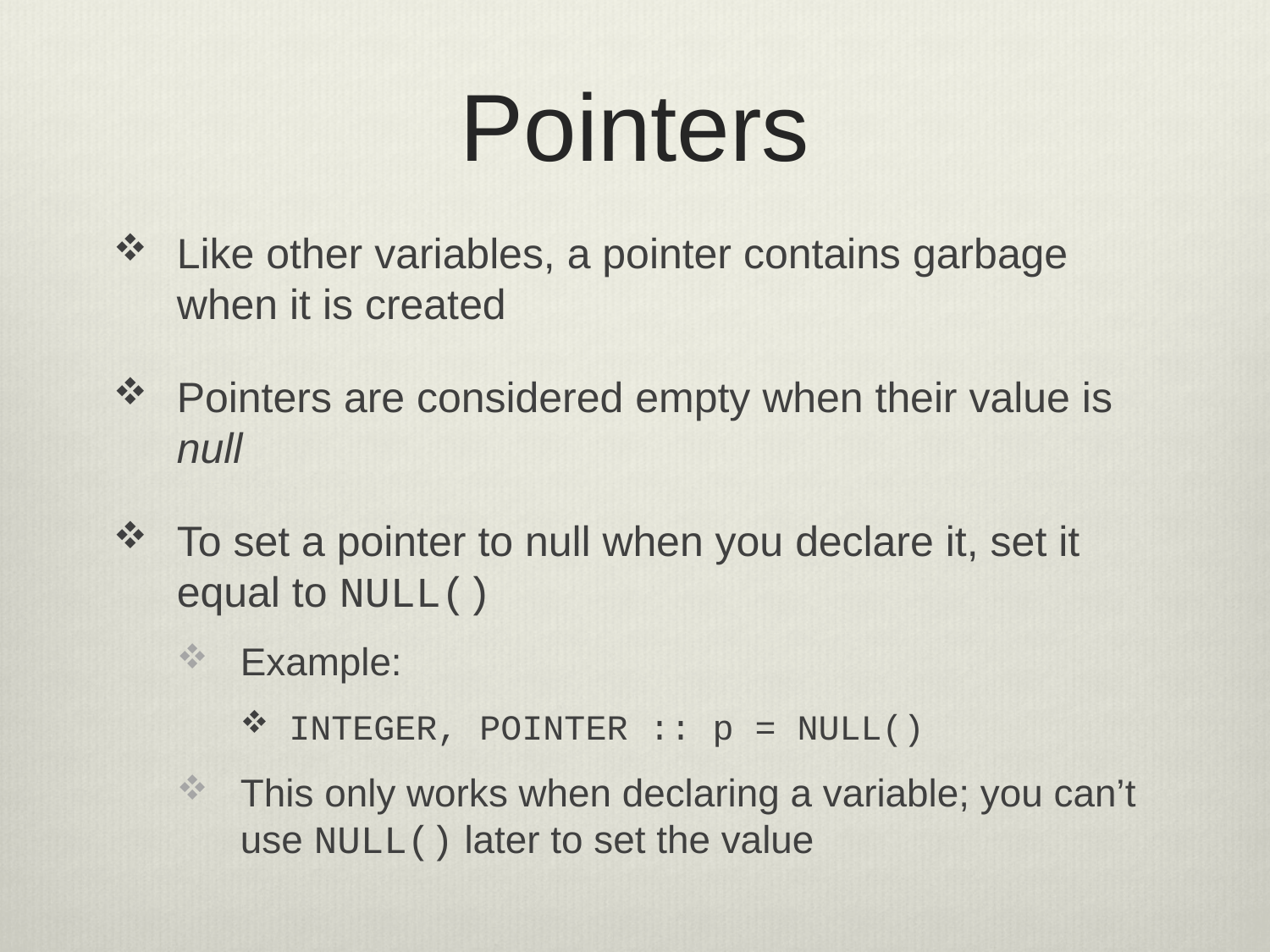

# Pointers
Like other variables, a pointer contains garbage when it is created
Pointers are considered empty when their value is null
To set a pointer to null when you declare it, set it equal to NULL()
Example:
INTEGER, POINTER :: p = NULL()
This only works when declaring a variable; you can’t use NULL() later to set the value